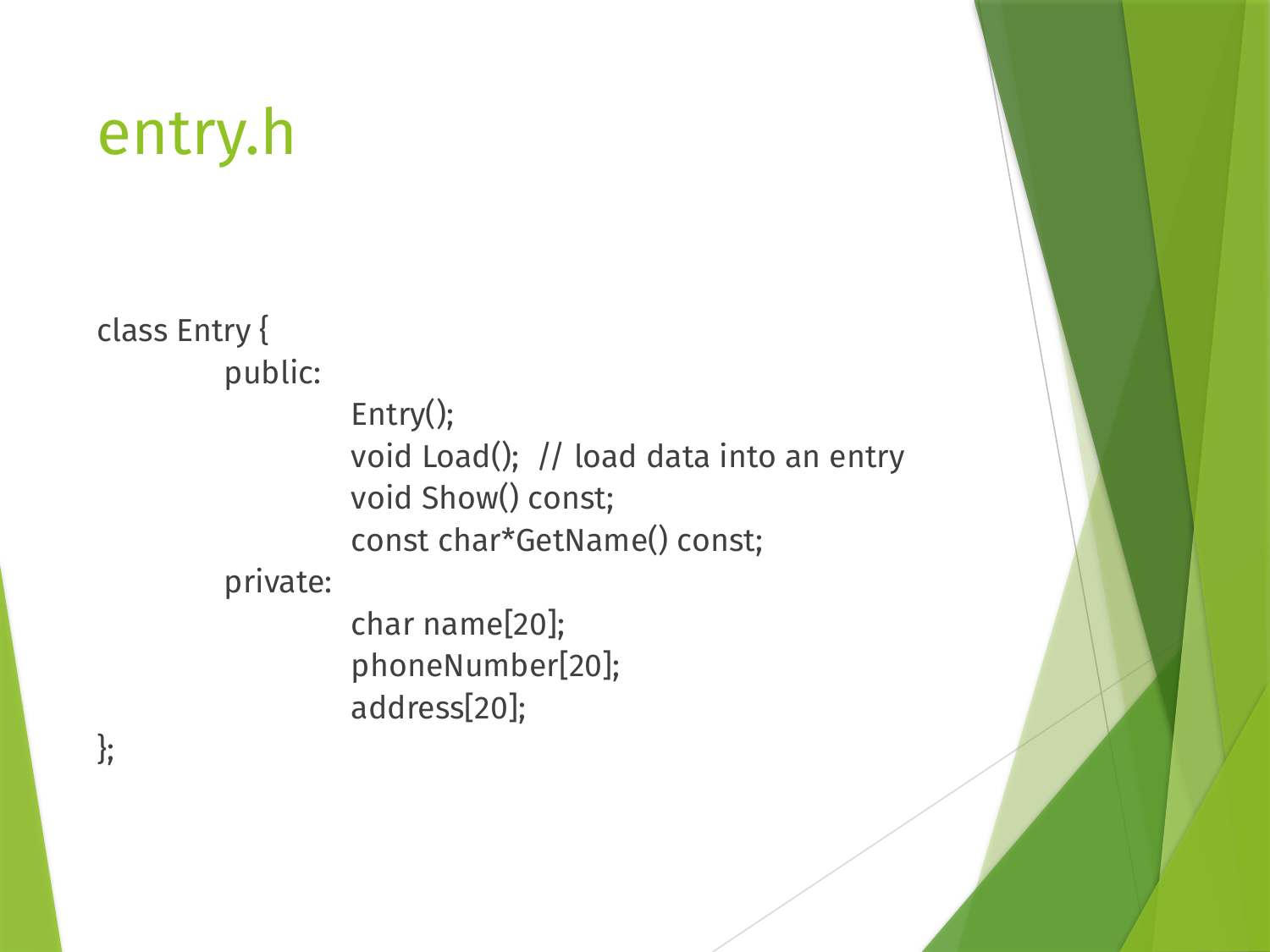

# entry.h
class Entry {
	public:
		Entry();
		void Load();  // load data into an entry
		void Show() const;
		const char*GetName() const;
	private:
		char name[20];
		phoneNumber[20];
		address[20];
};